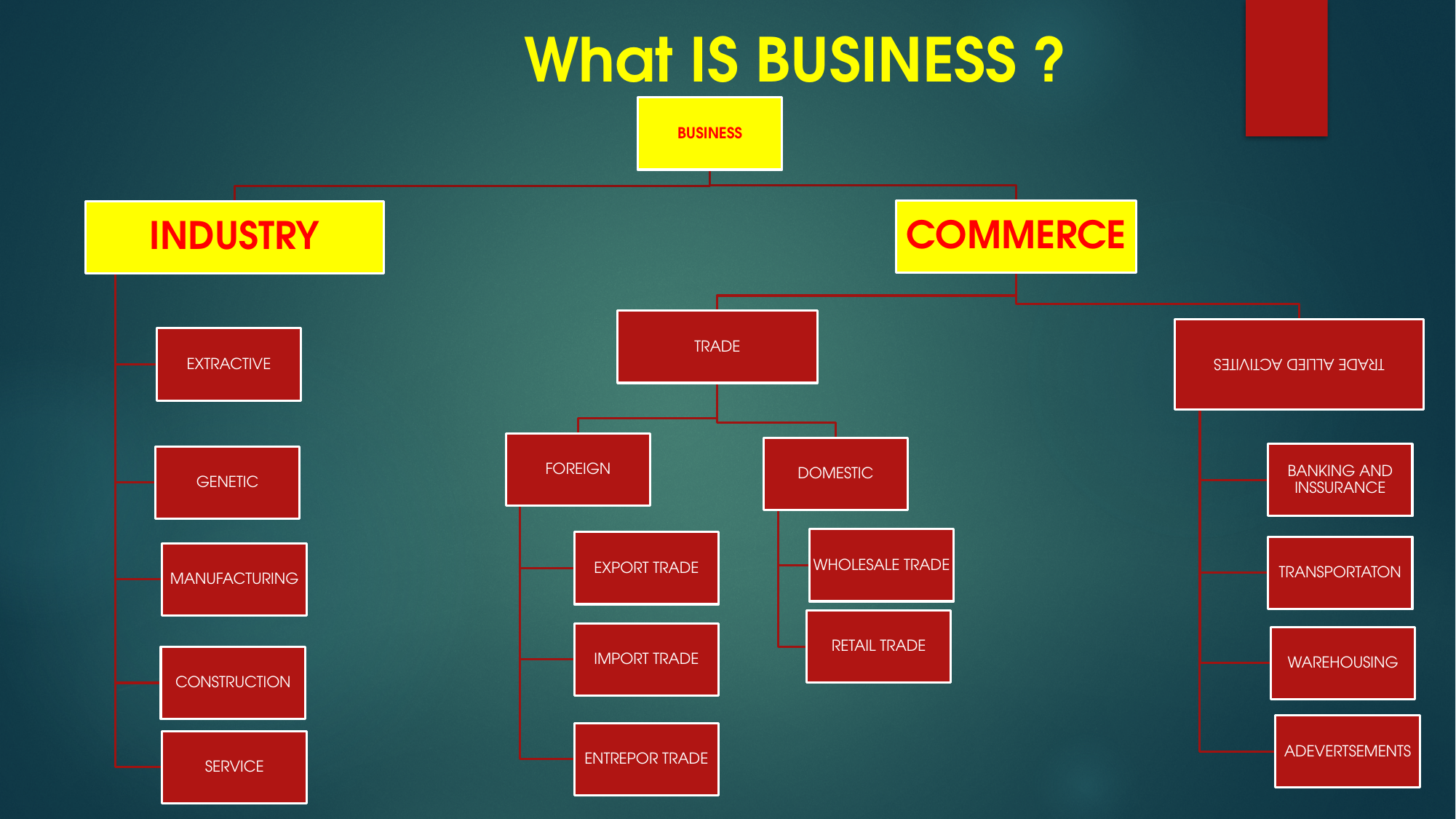

# What IS BUSINESS ?
BUSINESS
INDUSTRY
EXTRACTIVE
GENETIC
MANUFACTURING
CONSTRUCTION
SERVICE
COMMERCE
TRADE
FOREIGN
EXPORT TRADE
IMPORT TRADE
ENTREPOR TRADE
DOMESTIC
WHOLESALE TRADE
RETAIL TRADE
TRADE ALLIED ACTIVITES
BANKING AND INSSURANCE
TRANSPORTATON
WAREHOUSING
ADEVERTSEMENTS